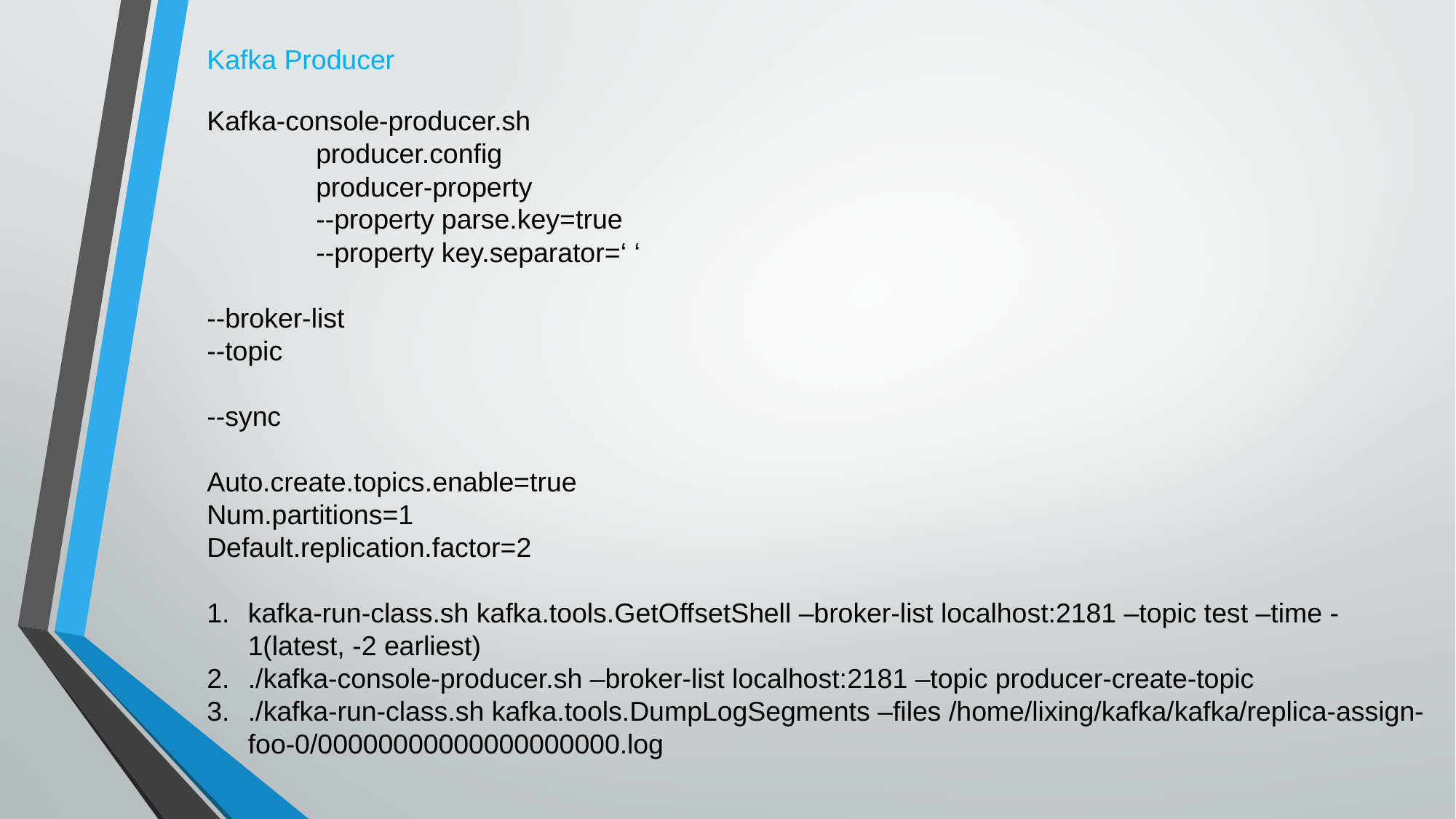

Kafka Producer
Kafka-console-producer.sh
	producer.config
	producer-property
	--property parse.key=true
	--property key.separator=‘ ‘

--broker-list
--topic

--sync

Auto.create.topics.enable=true
Num.partitions=1
Default.replication.factor=2

kafka-run-class.sh kafka.tools.GetOffsetShell –broker-list localhost:2181 –topic test –time -1(latest, -2 earliest)
./kafka-console-producer.sh –broker-list localhost:2181 –topic producer-create-topic
./kafka-run-class.sh kafka.tools.DumpLogSegments –files /home/lixing/kafka/kafka/replica-assign-foo-0/00000000000000000000.log